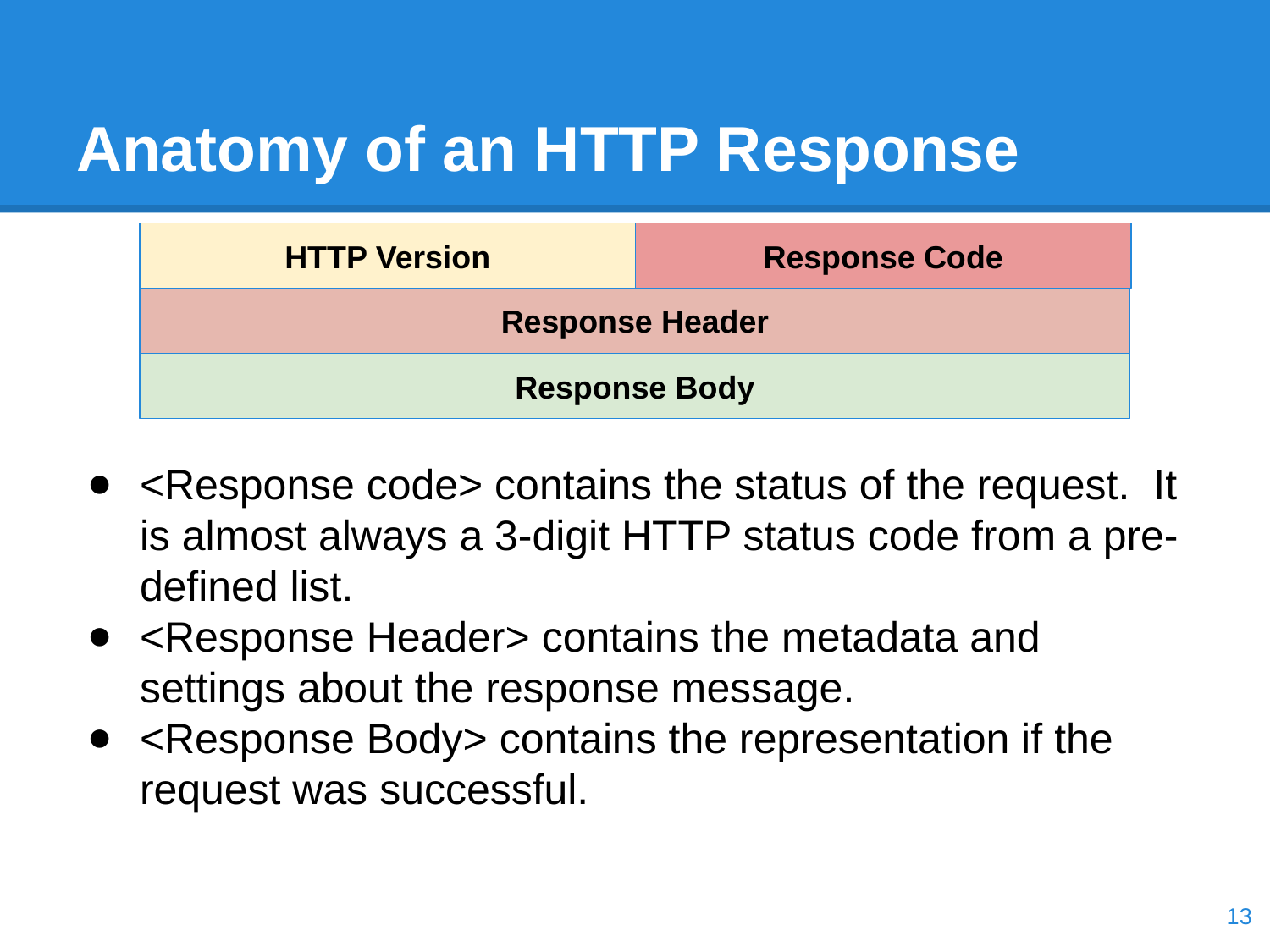

# Anatomy of an HTTP Response
HTTP Version
Response Code
Response Header
Response Body
<Response code> contains the status of the request.  It is almost always a 3-digit HTTP status code from a pre-defined list.
<Response Header> contains the metadata and settings about the response message.
<Response Body> contains the representation if the request was successful.

13